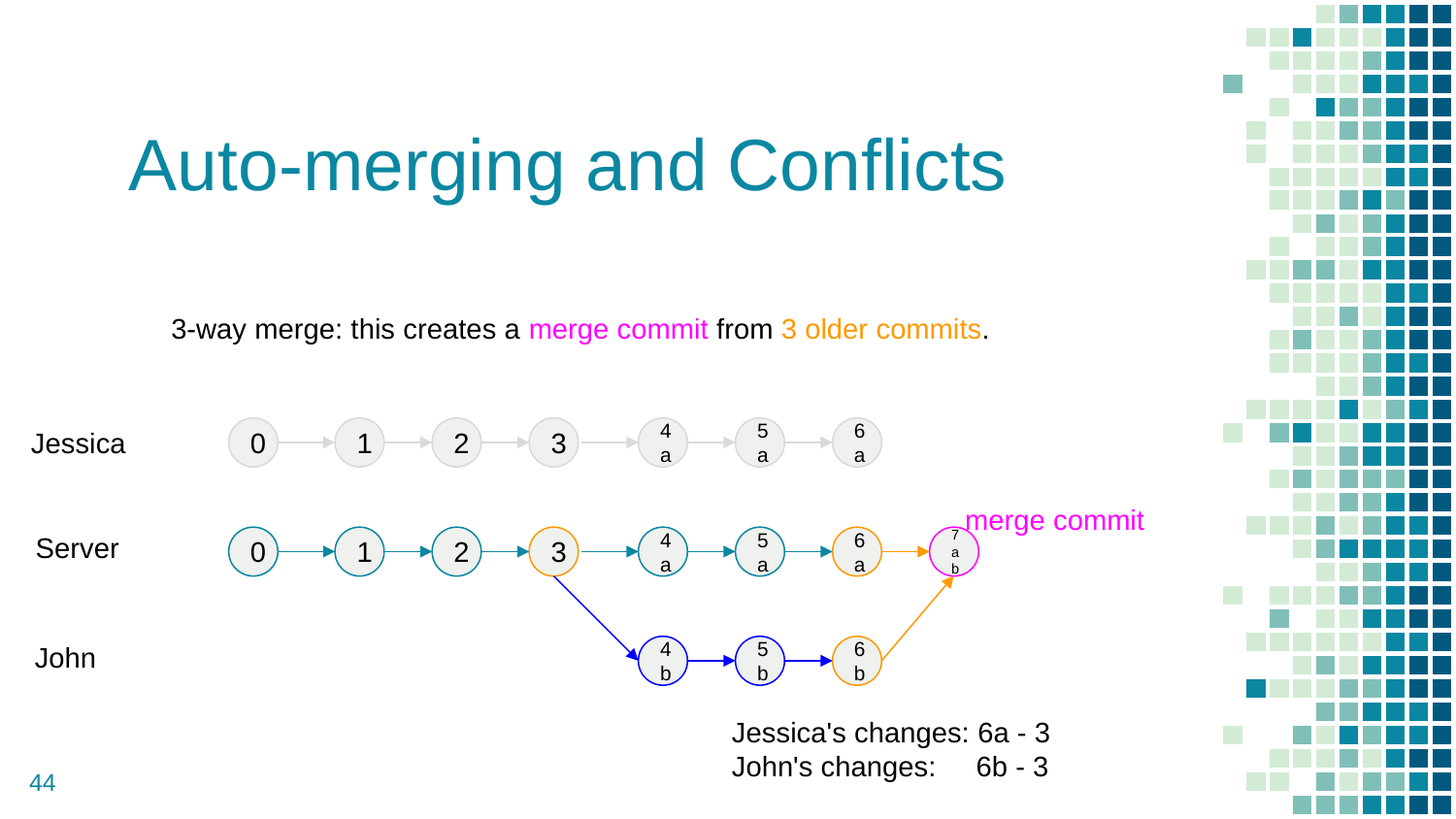

# Auto-merging and Conflicts

3-way merge: this creates a merge commit from 3 older commits.

Jessica
0
1
2
3
4a
5a
6a
merge commit
Server
0
1
2
3
4a
5a
6a
7ab
John
4b
5b
6b
Jessica's changes: 6a - 3
John's changes:     6b - 3
44